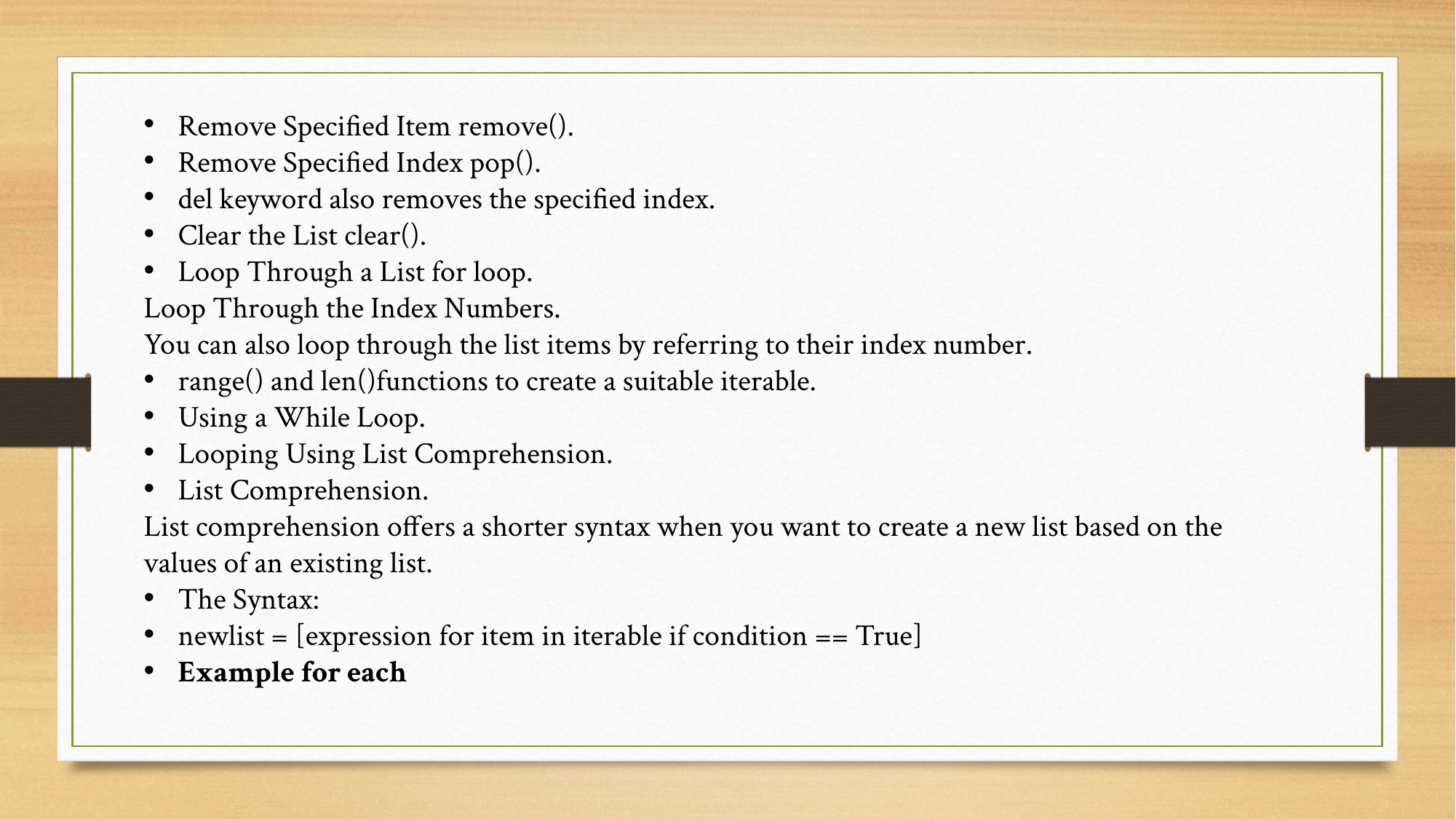

Remove Specified Item remove().
Remove Specified Index pop().
del keyword also removes the specified index.
Clear the List clear().
Loop Through a List for loop.
Loop Through the Index Numbers.
You can also loop through the list items by referring to their index number.
range() and len()functions to create a suitable iterable.
Using a While Loop.
Looping Using List Comprehension.
List Comprehension.
List comprehension offers a shorter syntax when you want to create a new list based on the values of an existing list.
The Syntax:
newlist = [expression for item in iterable if condition == True]
Example for each